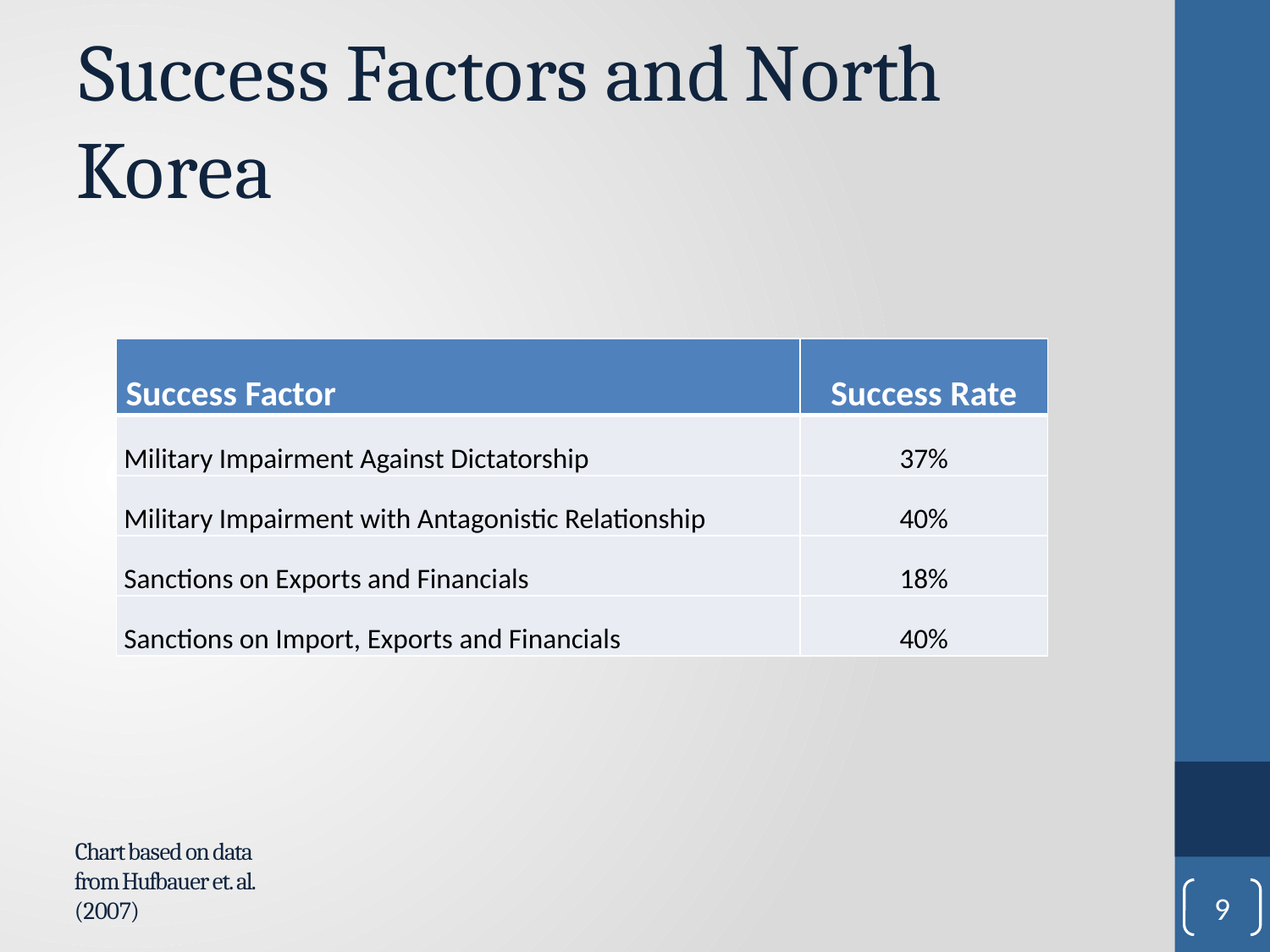

# Success Factors and North Korea
| Success Factor | Success Rate |
| --- | --- |
| Military Impairment Against Dictatorship | 37% |
| Military Impairment with Antagonistic Relationship | 40% |
| Sanctions on Exports and Financials | 18% |
| Sanctions on Import, Exports and Financials | 40% |
Chart based on data from Hufbauer et. al. (2007)
9